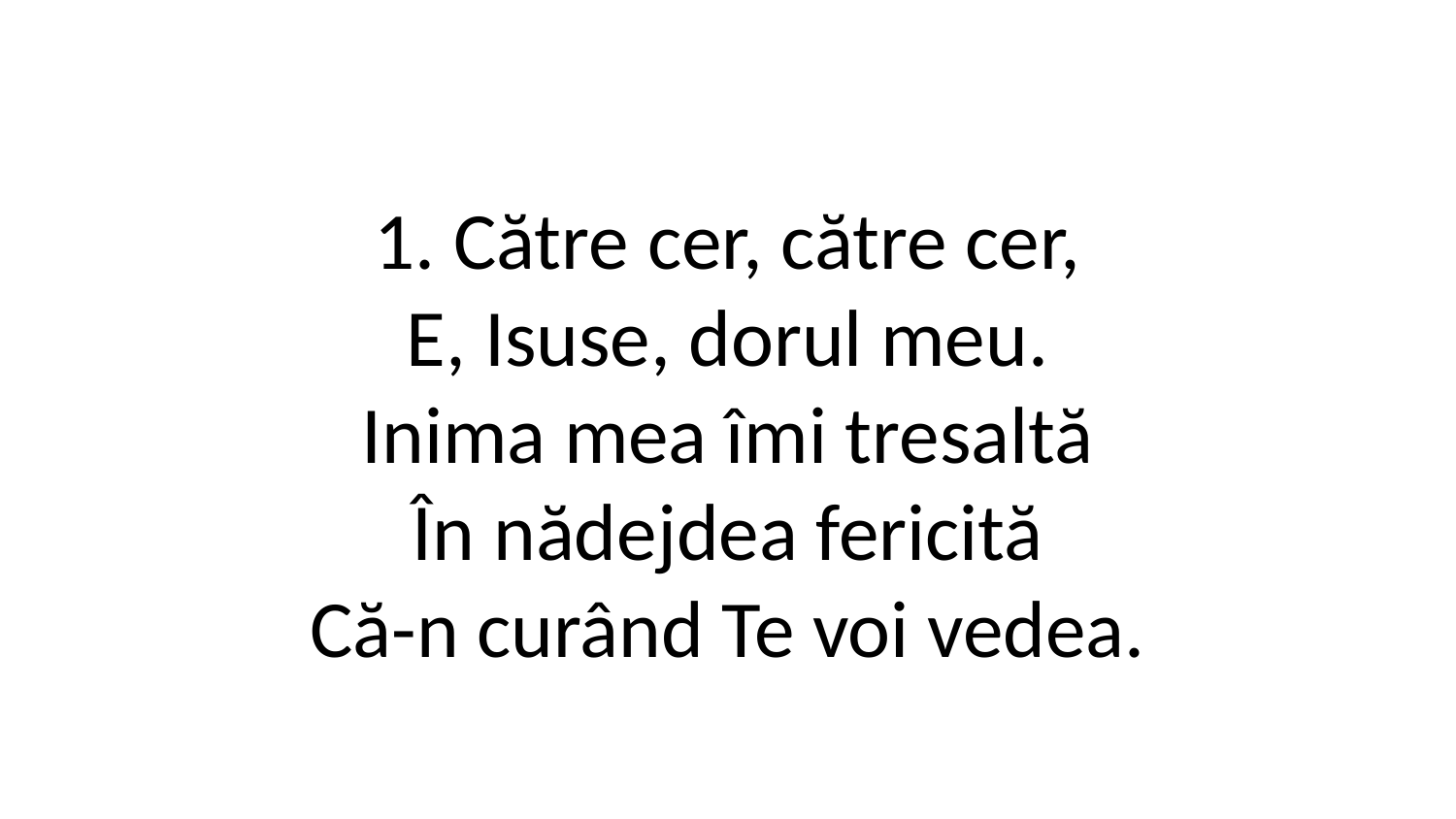

1. Către cer, către cer,
E, Isuse, dorul meu.
Inima mea îmi tresaltă
În nădejdea fericită
Că-n curând Te voi vedea.